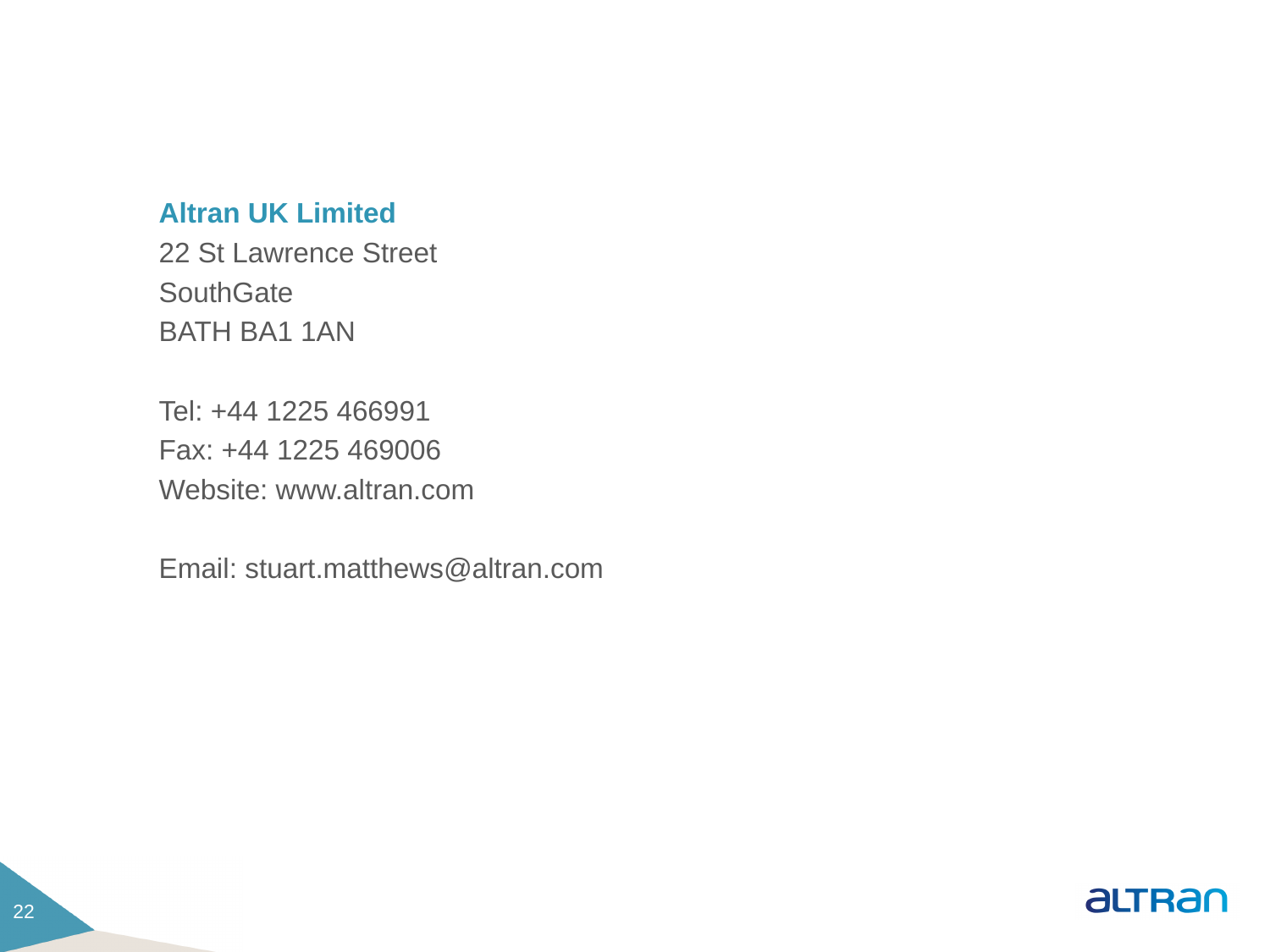

#
Altran UK Limited
22 St Lawrence Street
SouthGate
BATH BA1 1AN

Tel: +44 1225 466991
Fax: +44 1225 469006
Website: www.altran.com

Email: stuart.matthews@altran.com

22